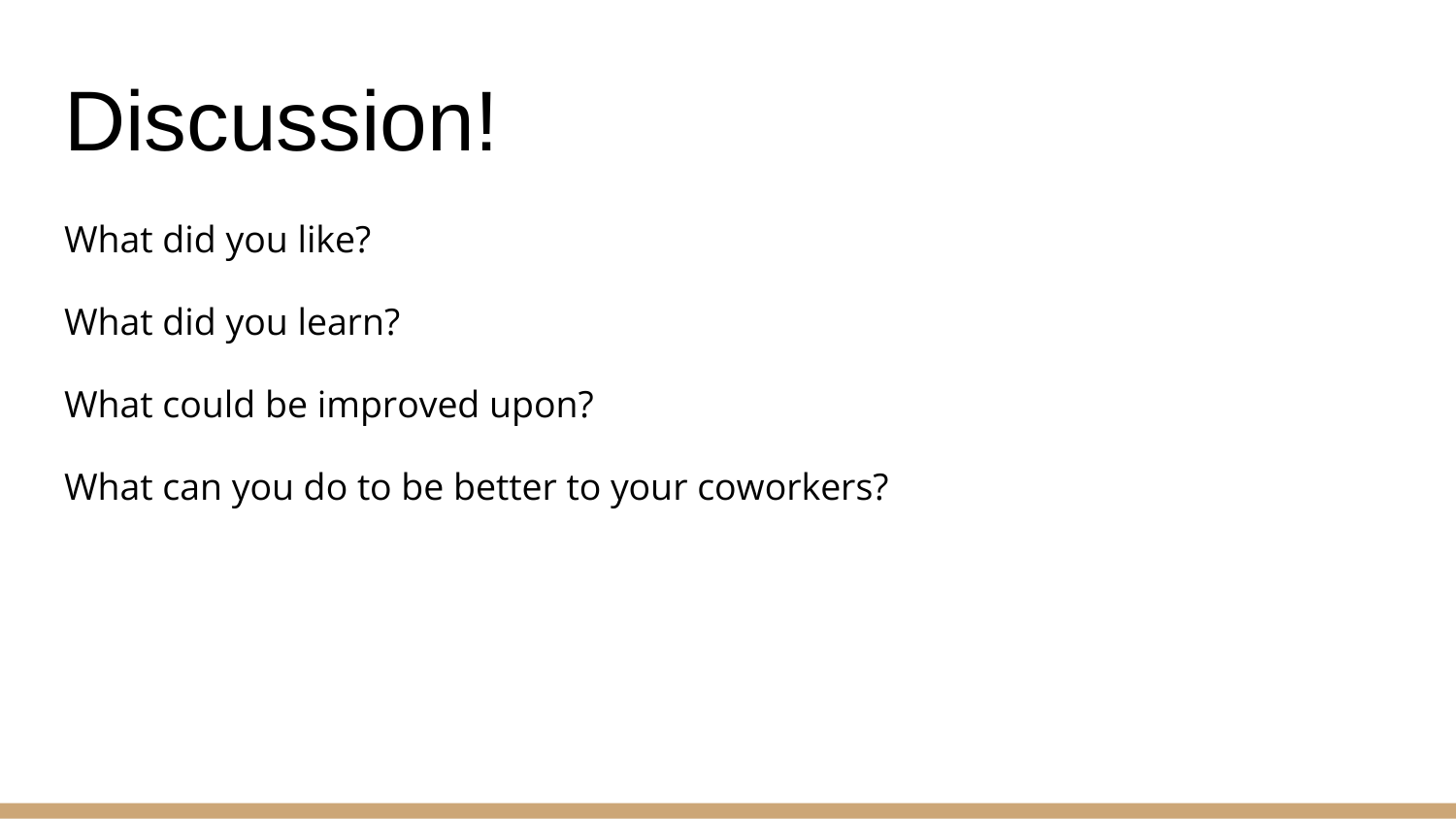

# Discussion!
What did you like?
What did you learn?
What could be improved upon?
What can you do to be better to your coworkers?